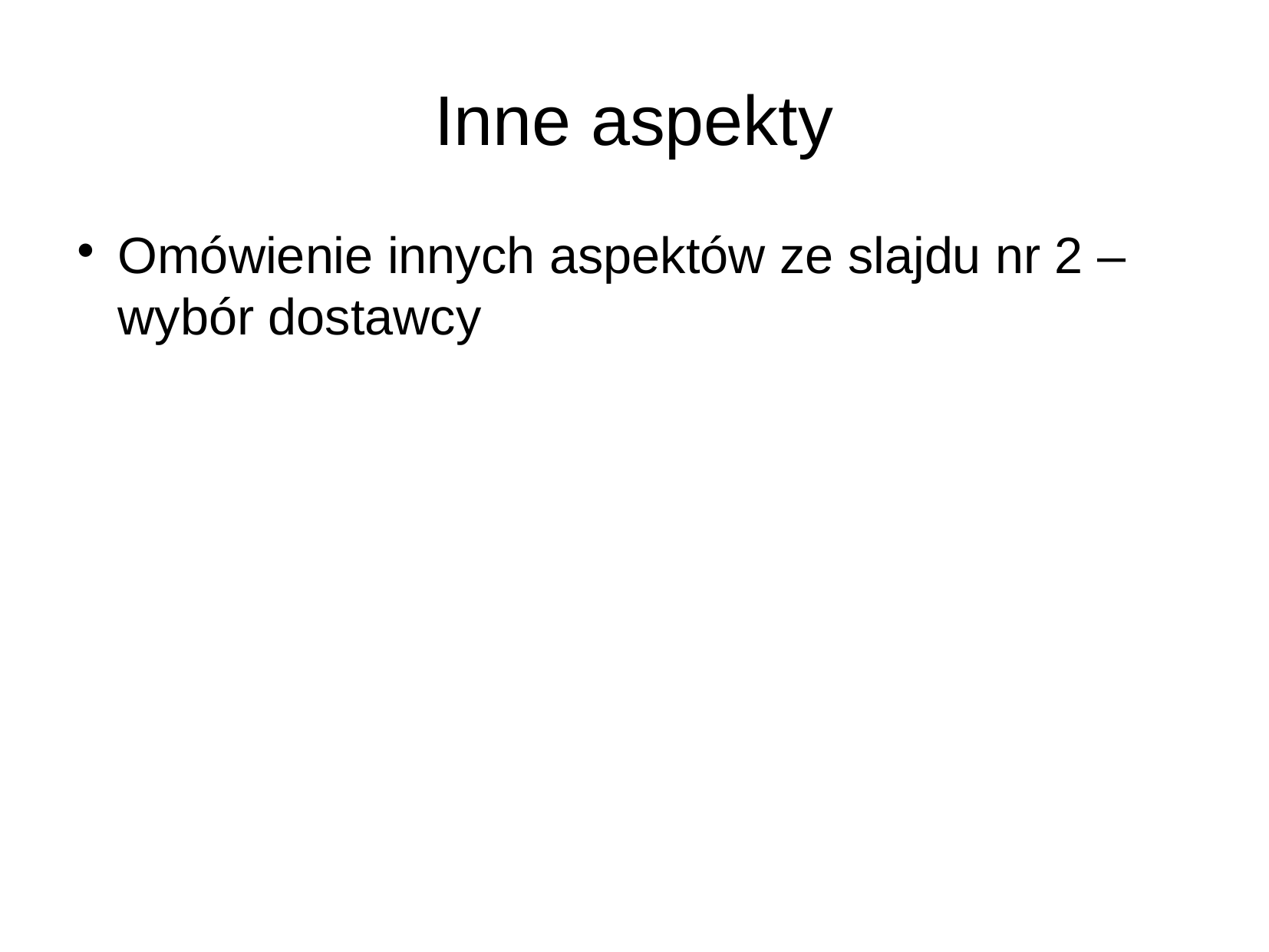

Inne aspekty
Omówienie innych aspektów ze slajdu nr 2 – wybór dostawcy